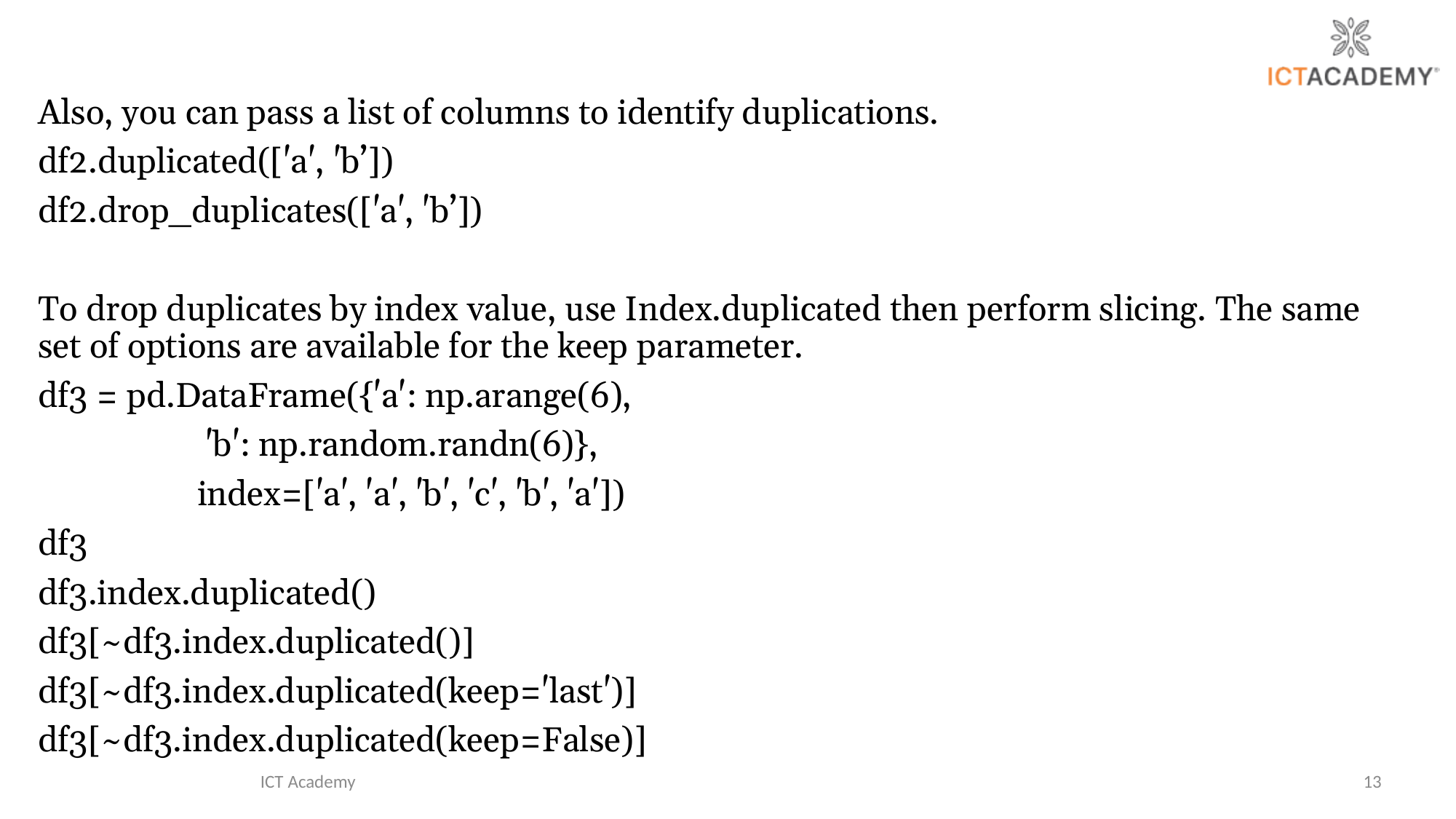

Also, you can pass a list of columns to identify duplications.
df2.duplicated(['a', 'b’])
df2.drop_duplicates(['a', 'b’])

To drop duplicates by index value, use Index.duplicated then perform slicing. The same set of options are available for the keep parameter.
df3 = pd.DataFrame({'a': np.arange(6),
                    'b': np.random.randn(6)},
                   index=['a', 'a', 'b', 'c', 'b', 'a'])
df3
df3.index.duplicated()
df3[~df3.index.duplicated()]
df3[~df3.index.duplicated(keep='last')]
df3[~df3.index.duplicated(keep=False)]
ICT Academy
13